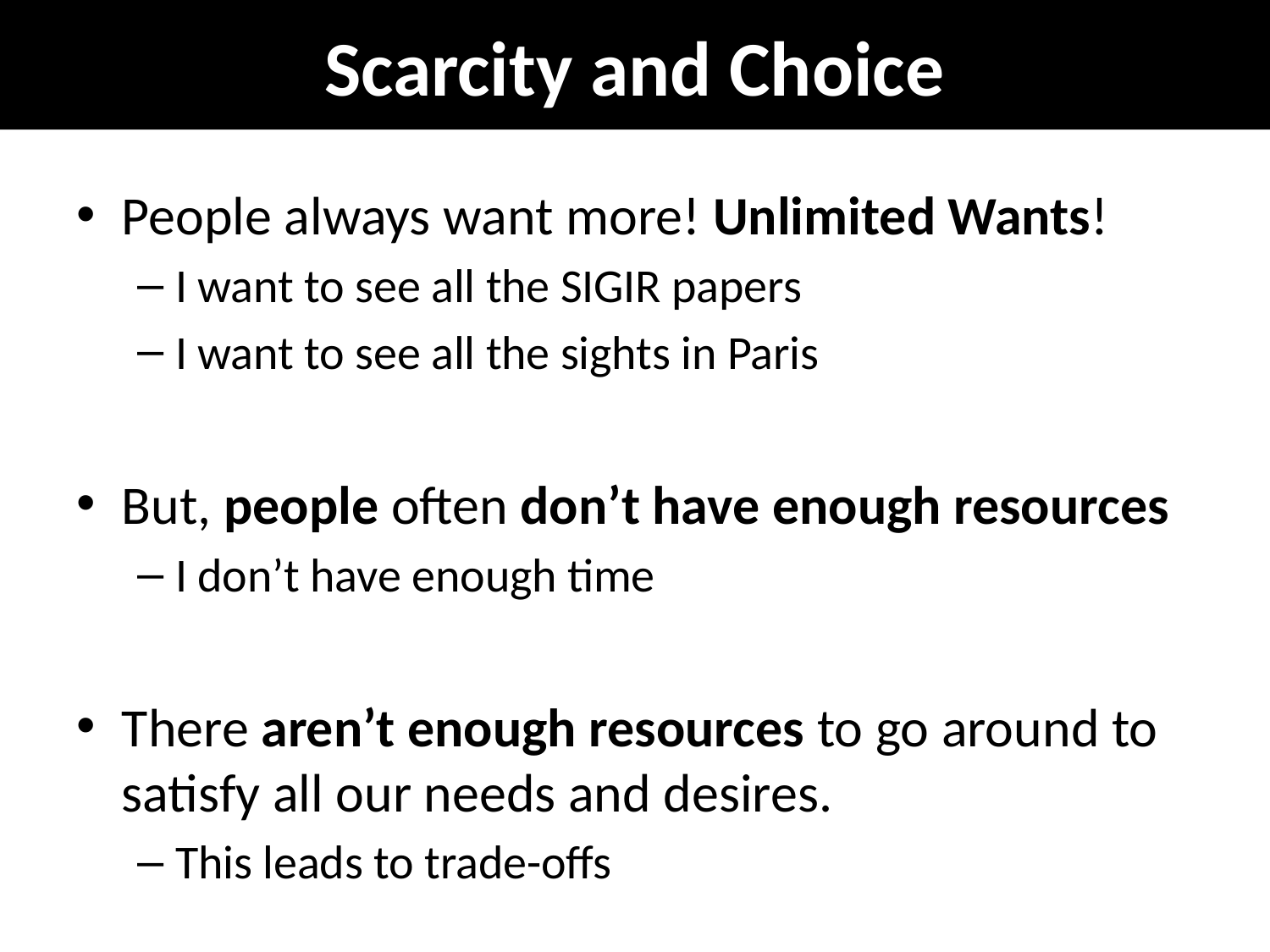

# Scarcity and Choice
People always want more! Unlimited Wants!
I want to see all the SIGIR papers
I want to see all the sights in Paris

But, people often don’t have enough resources
I don’t have enough time

There aren’t enough resources to go around to satisfy all our needs and desires.
This leads to trade-offs